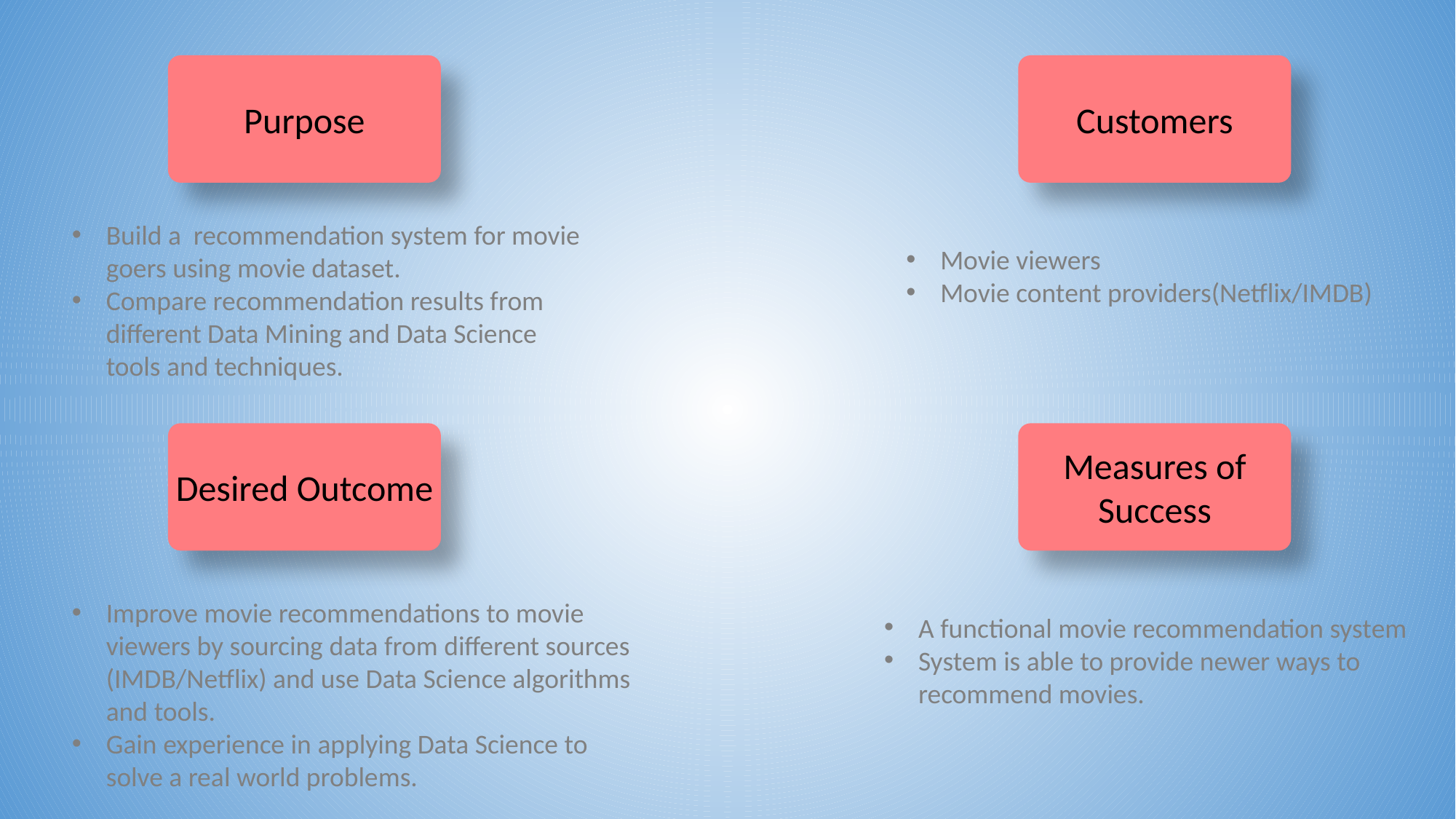

Purpose

Customers
Build a  recommendation system for movie goers using movie dataset.
Compare recommendation results from different Data Mining and Data Science tools and techniques.
Movie viewers
Movie content providers(Netflix/IMDB)

Desired Outcome

Measures of Success
Improve movie recommendations to movie viewers by sourcing data from different sources (IMDB/Netflix) and use Data Science algorithms and tools.
Gain experience in applying Data Science to solve a real world problems.
A functional movie recommendation system
System is able to provide newer ways to recommend movies.